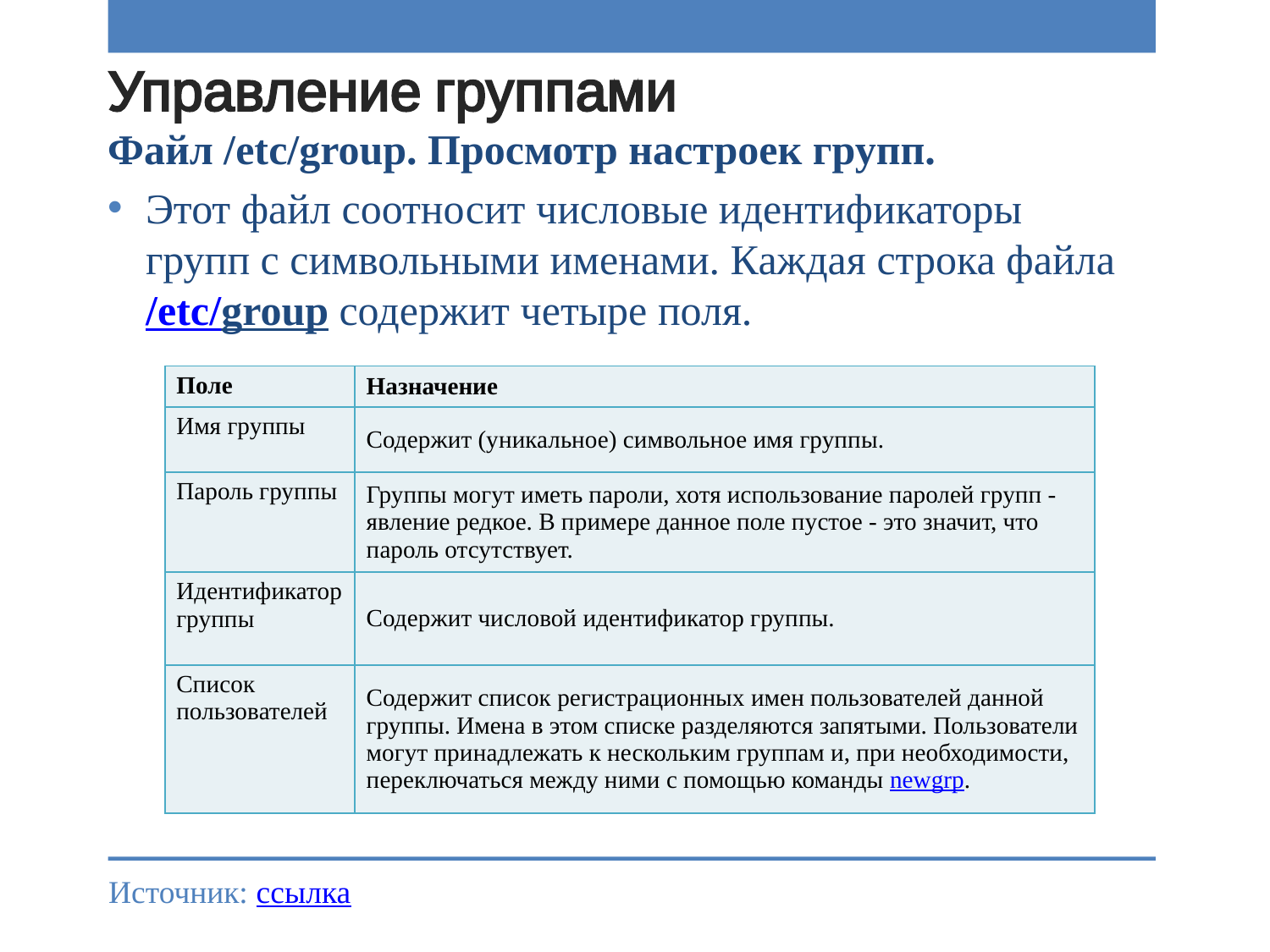

# Управление группами
Файл /etc/group. Просмотр настроек групп.
Этот файл соотносит числовые идентификаторы групп с символьными именами. Каждая строка файла /etc/group содержит четыре поля.

| Поле | Назначение |
| --- | --- |
| Имя группы | Содержит (уникальное) символьное имя группы. |
| Пароль группы | Группы могут иметь пароли, хотя использование паролей групп - явление редкое. В примере данное поле пустое - это значит, что пароль отсутствует. |
| Идентификатор группы | Содержит числовой идентификатор группы. |
| Список пользователей | Содержит список регистрационных имен пользователей данной группы. Имена в этом списке разделяются запятыми. Пользователи могут принадлежать к нескольким группам и, при необходимости, переключаться между ними с помощью команды newgrp. |
Источник: ссылка